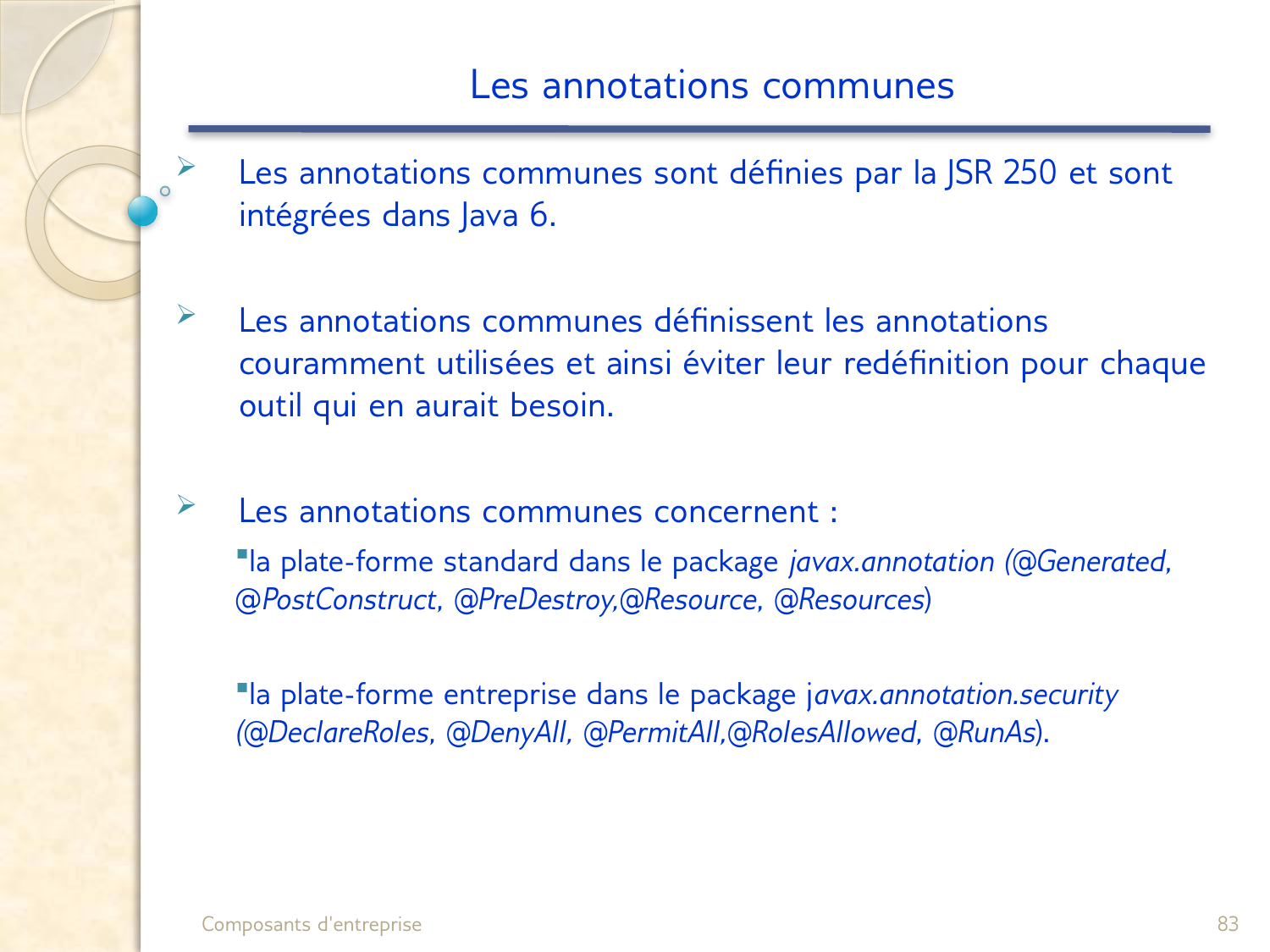

# Les annotations communes
Les annotations communes sont définies par la JSR 250 et sont intégrées dans Java 6.

Les annotations communes définissent les annotations couramment utilisées et ainsi éviter leur redéfinition pour chaque outil qui en aurait besoin.

Les annotations communes concernent :
la plate-forme standard dans le package javax.annotation (@Generated, @PostConstruct, @PreDestroy,@Resource, @Resources)

la plate-forme entreprise dans le package javax.annotation.security (@DeclareRoles, @DenyAll, @PermitAll,@RolesAllowed, @RunAs).

Composants d'entreprise
83